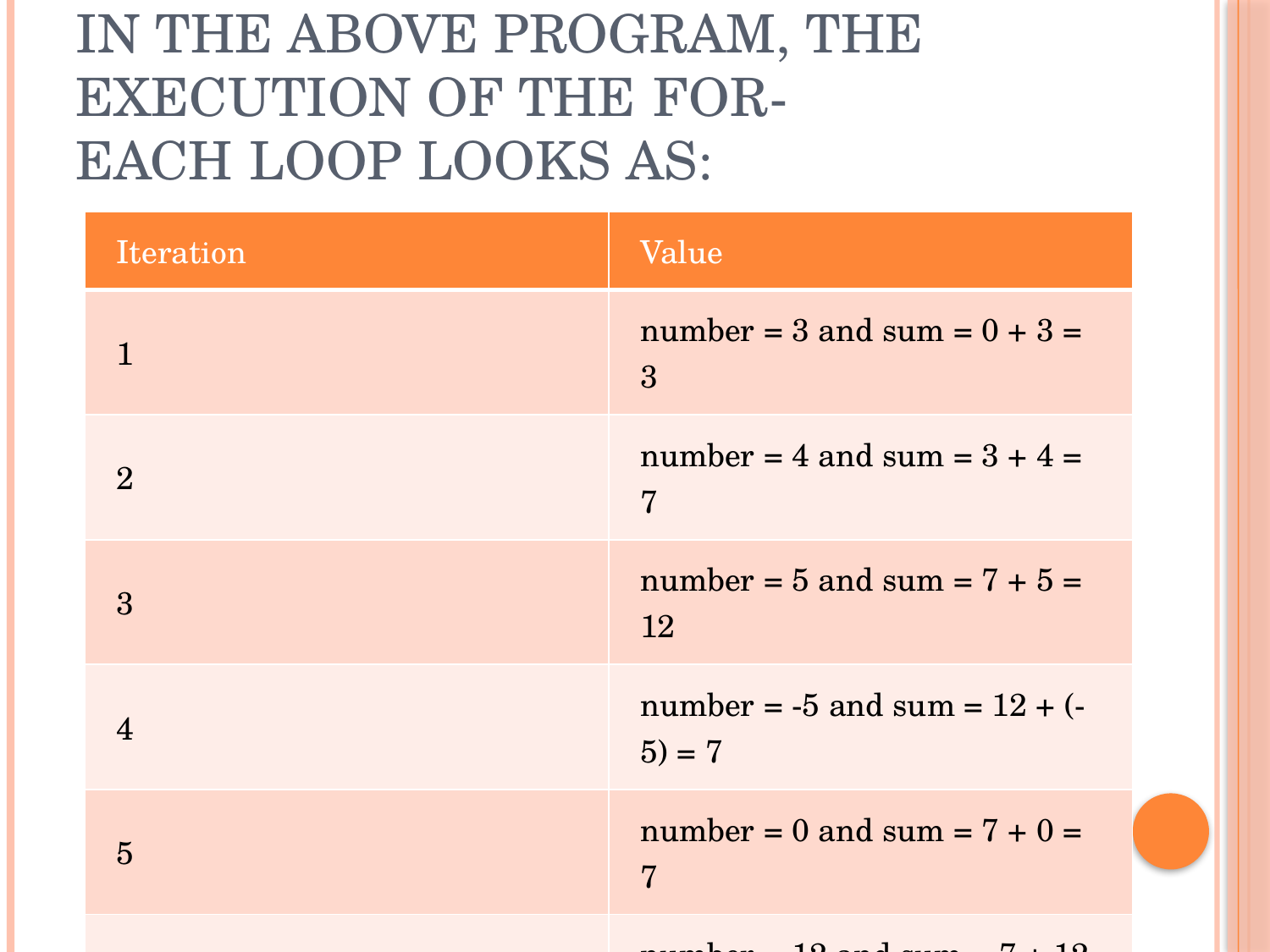

# In the above program, the execution of the for-each loop looks as:
| Iteration | Value |
| --- | --- |
| 1 | number = 3 and sum = 0 + 3 = 3 |
| 2 | number = 4 and sum = 3 + 4 = 7 |
| 3 | number = 5 and sum = 7 + 5 = 12 |
| 4 | number = -5 and sum = 12 + (-5) = 7 |
| 5 | number = 0 and sum = 7 + 0 = 7 |
| 6 | number = 12 and sum = 7 + 12 = 19 |